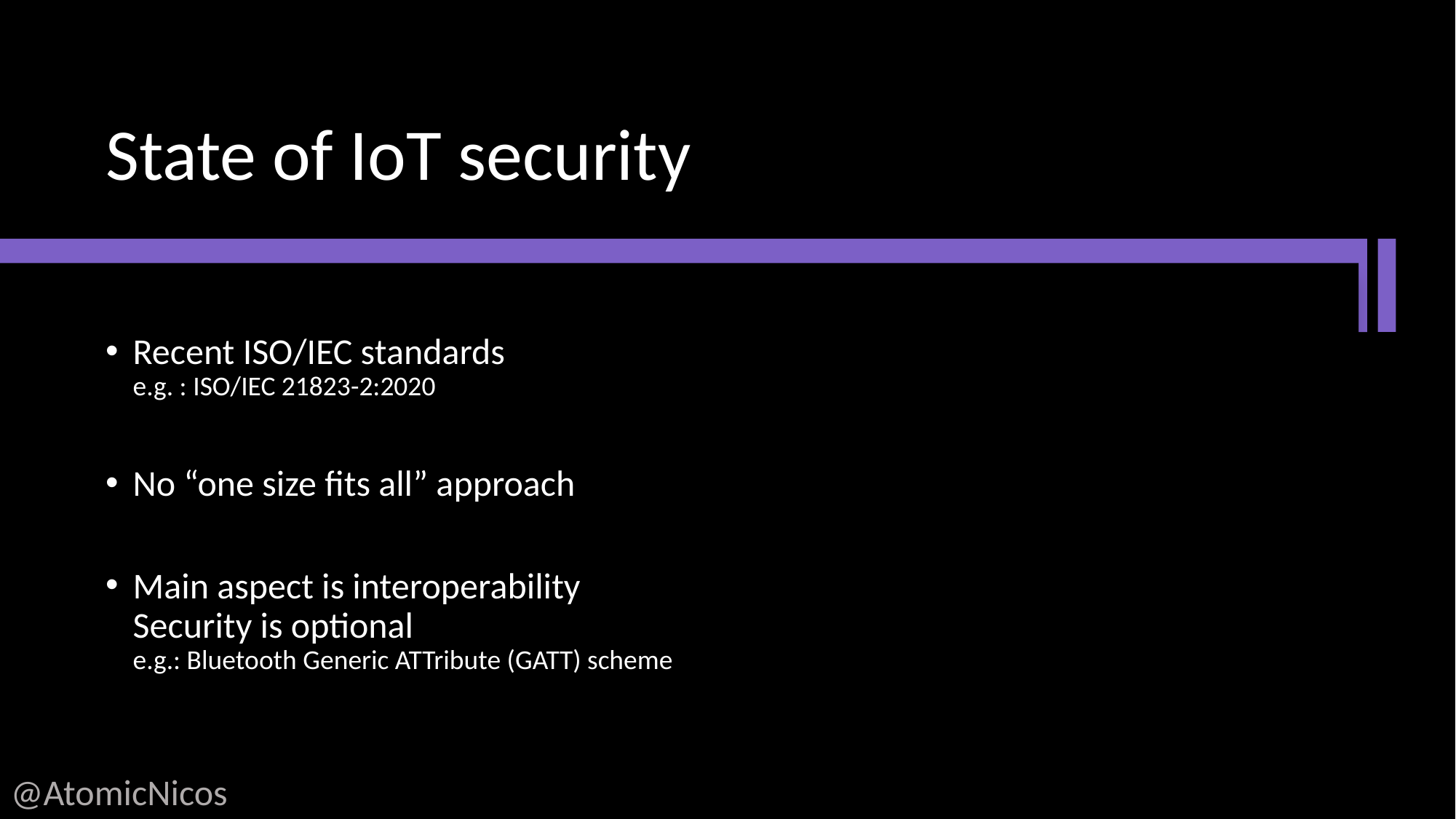

# State of IoT security

Recent ISO/IEC standards
e.g. : ISO/IEC 21823-2:2020

No “one size fits all” approach

Main aspect is interoperability
Security is optional
e.g.: Bluetooth Generic ATTribute (GATT) scheme
@AtomicNicos